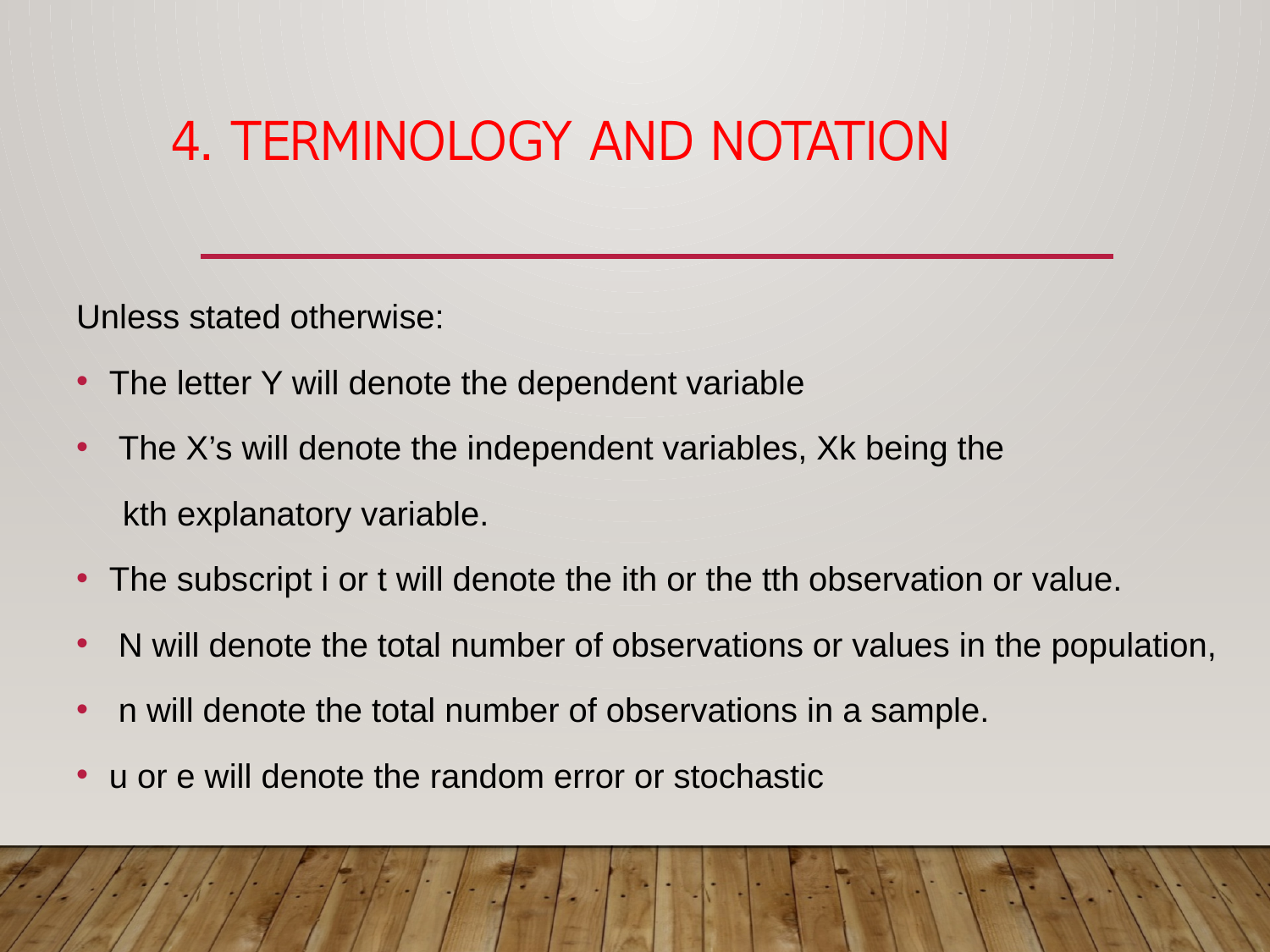

# 4. Terminology and notation
Unless stated otherwise:
The letter Y will denote the dependent variable
 The X’s will denote the independent variables, Xk being the
     kth explanatory variable.
The subscript i or t will denote the ith or the tth observation or value.
 N will denote the total number of observations or values in the population,
 n will denote the total number of observations in a sample.
u or e will denote the random error or stochastic